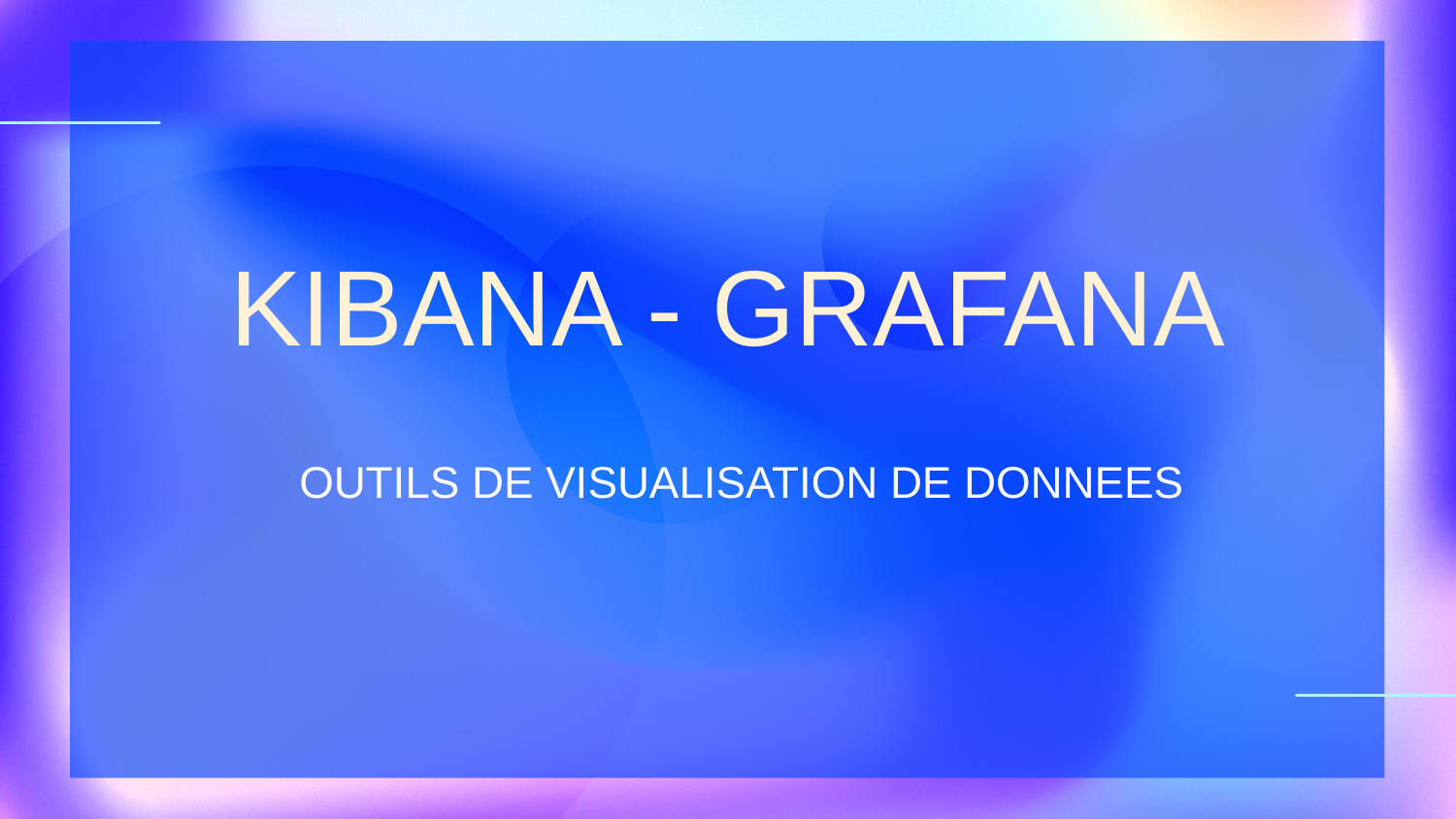

# KIBANA - GRAFANA
 OUTILS DE VISUALISATION DE DONNEES